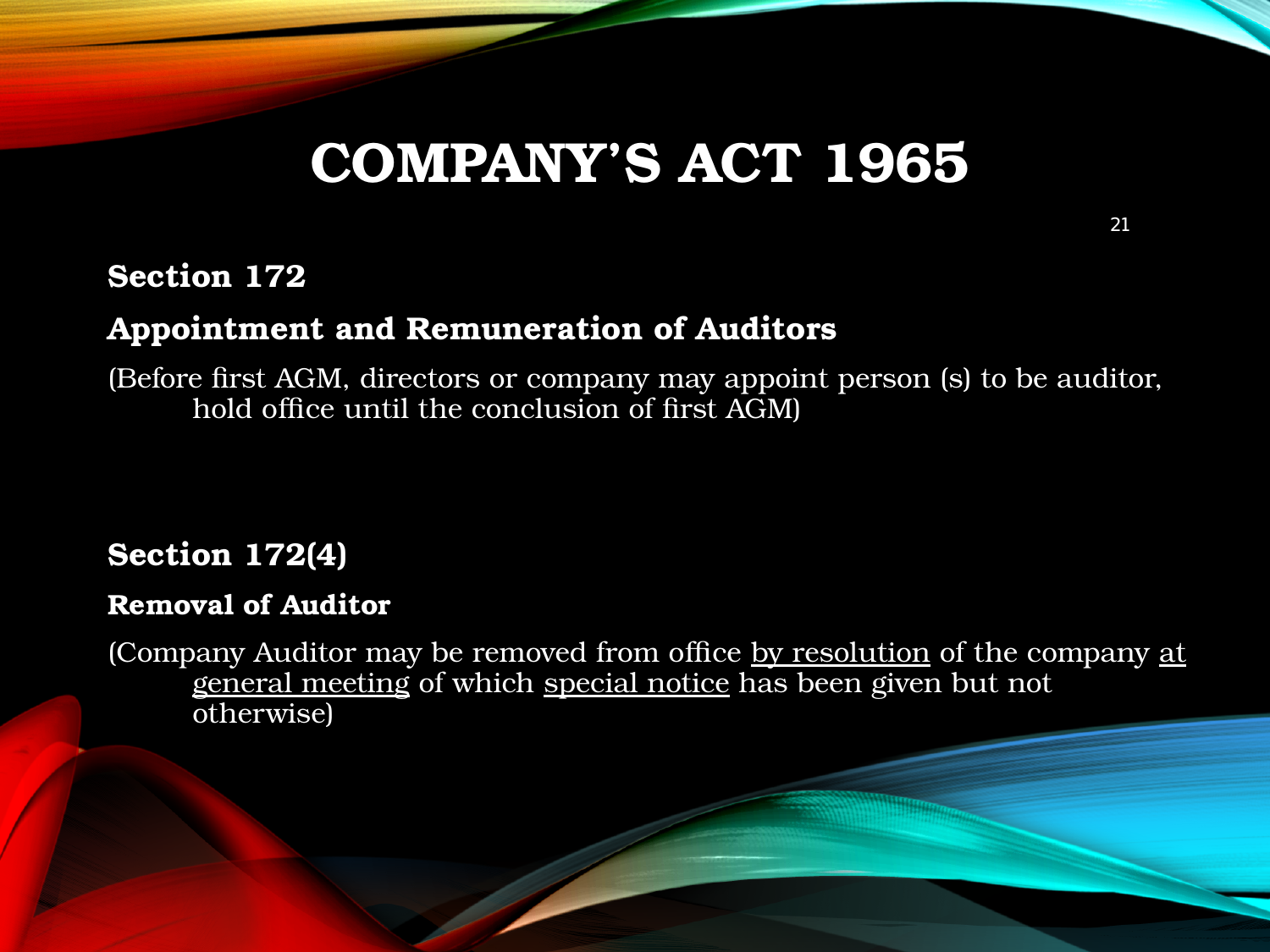

# Company’s Act 1965
21
Section 172
Appointment and Remuneration of Auditors
(Before first AGM, directors or company may appoint person (s) to be auditor, hold office until the conclusion of first AGM)

Section 172(4)
Removal of Auditor
(Company Auditor may be removed from office by resolution of the company at general meeting of which special notice has been given but not otherwise)